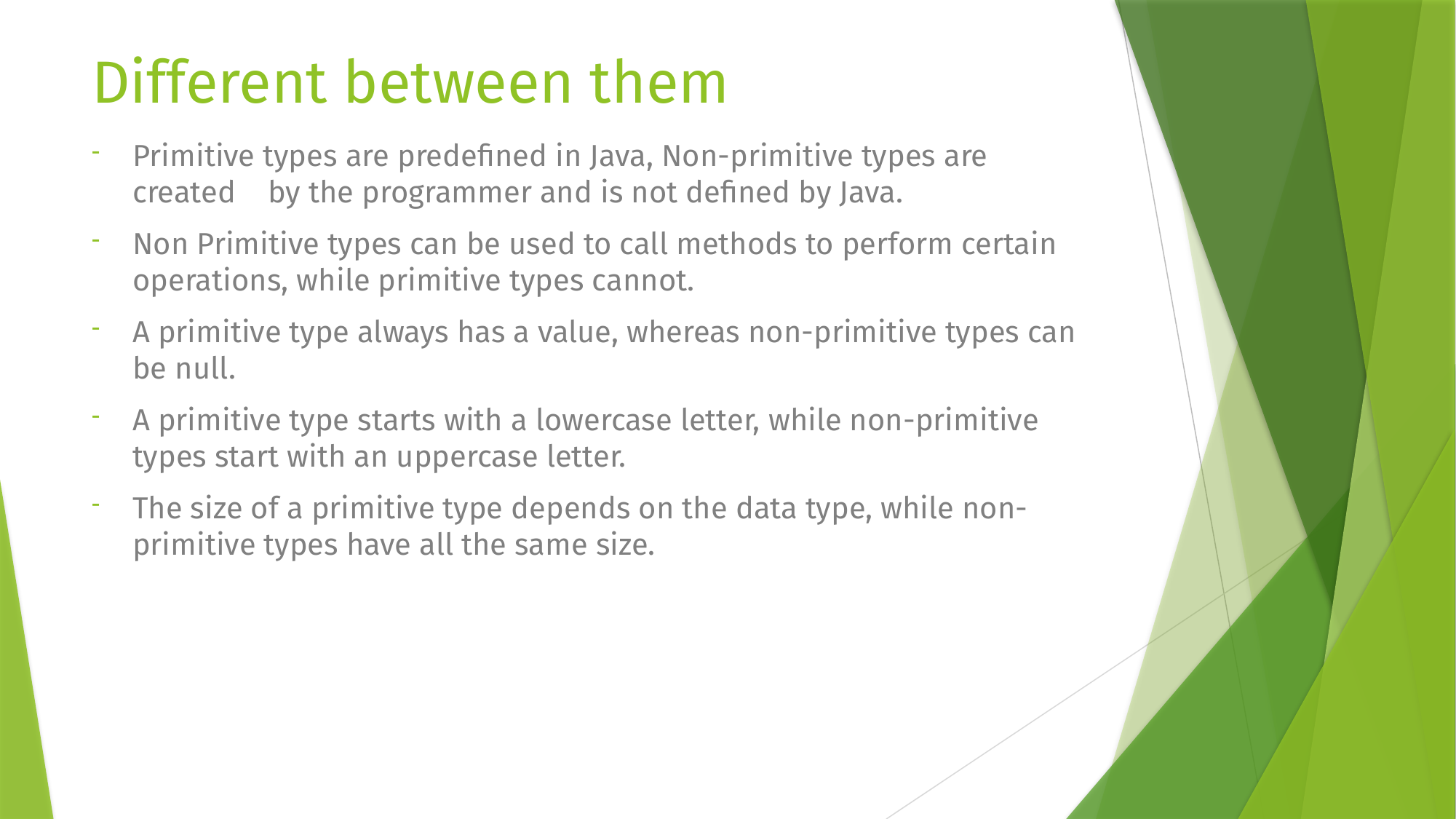

# Different between them
Primitive types are predefined in Java, Non-primitive types are created    by the programmer and is not defined by Java.
Non Primitive types can be used to call methods to perform certain operations, while primitive types cannot.
A primitive type always has a value, whereas non-primitive types can be null.
A primitive type starts with a lowercase letter, while non-primitive types start with an uppercase letter.
The size of a primitive type depends on the data type, while non-primitive types have all the same size.